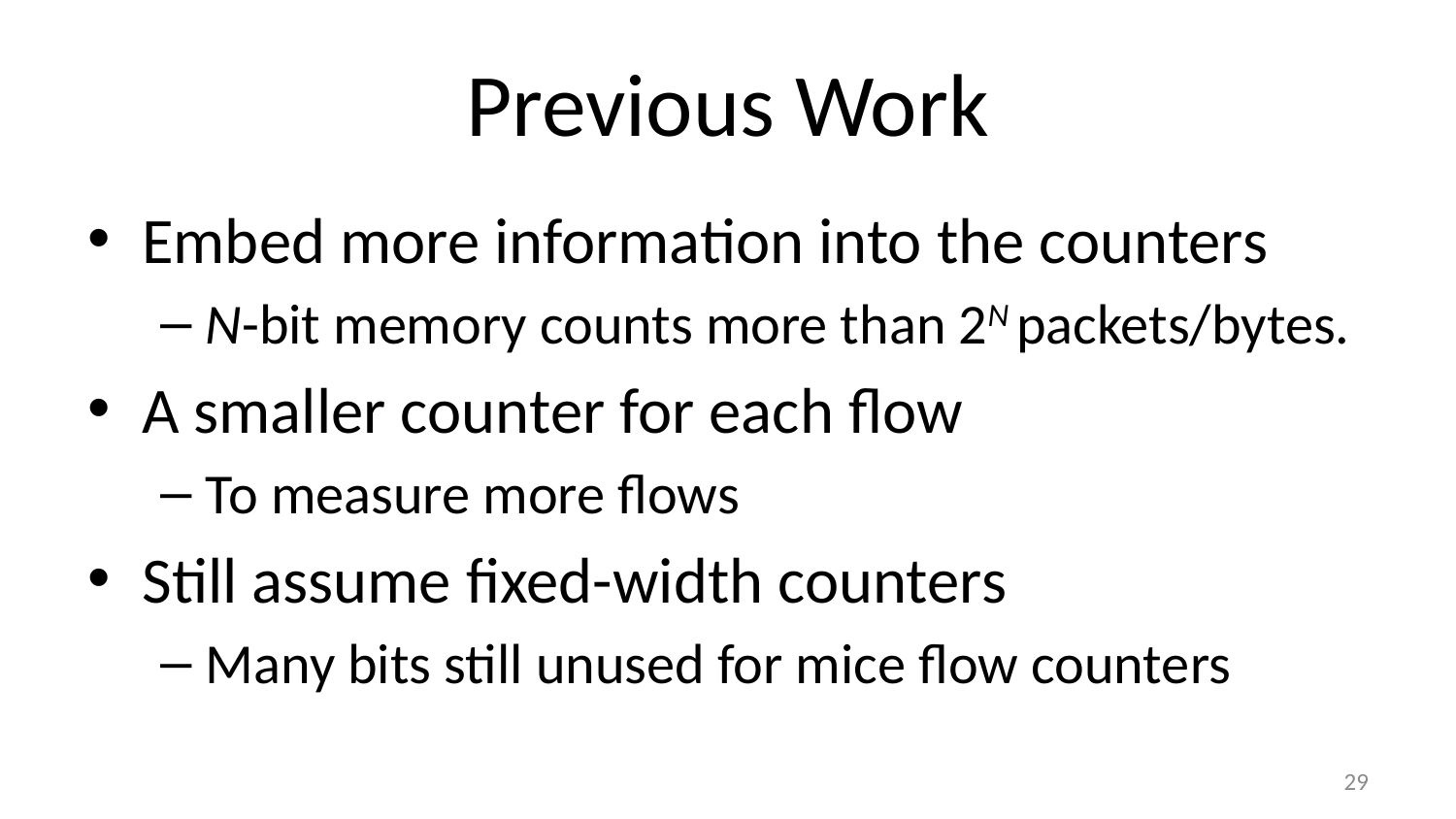

# Previous Work
Embed more information into the counters
N-bit memory counts more than 2N packets/bytes.
A smaller counter for each flow
To measure more flows
Still assume fixed-width counters
Many bits still unused for mice flow counters
29